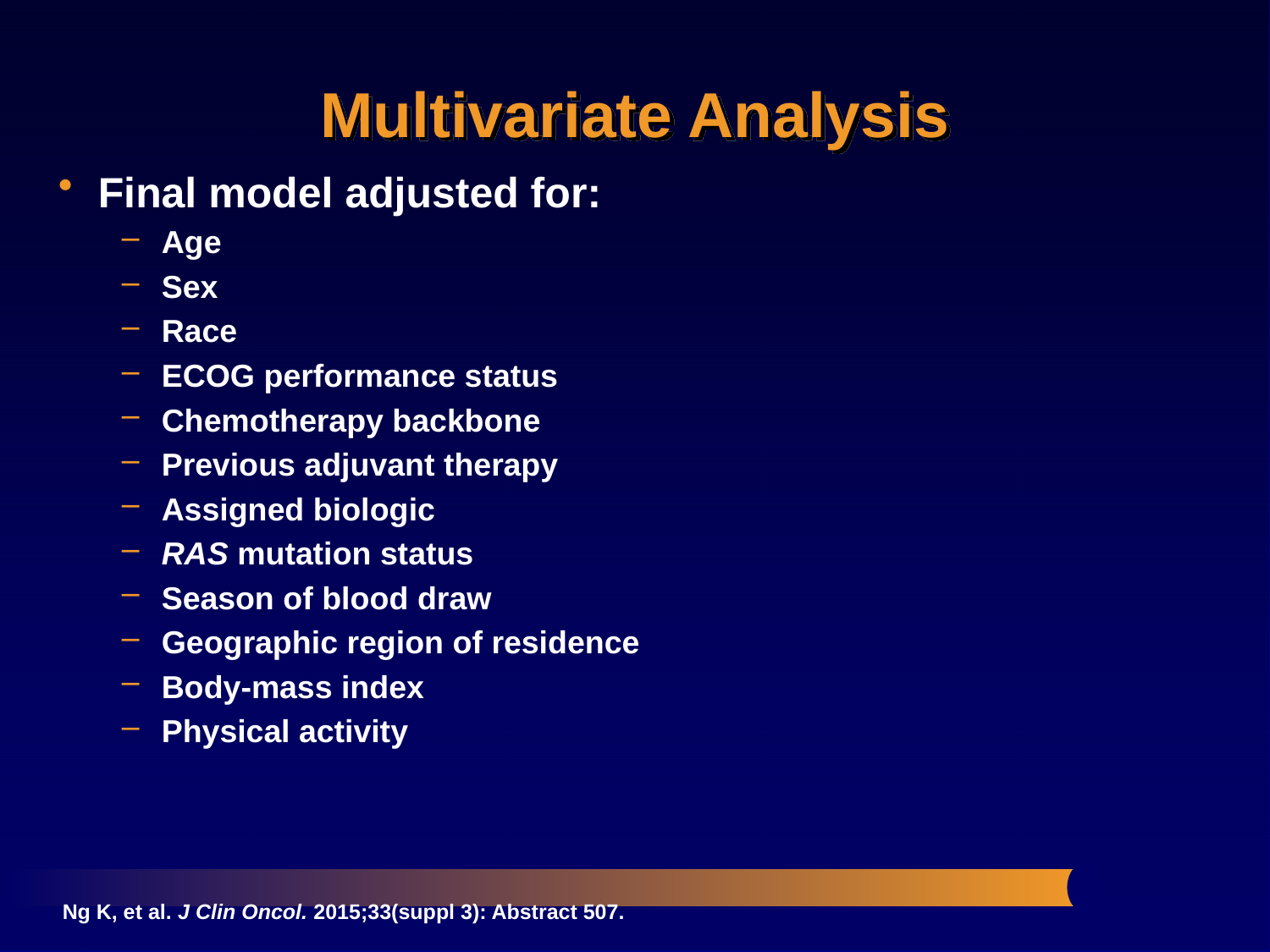

# Multivariate Analysis
Final model adjusted for:
Age
Sex
Race
ECOG performance status
Chemotherapy backbone
Previous adjuvant therapy
Assigned biologic
RAS mutation status
Season of blood draw
Geographic region of residence
Body-mass index
Physical activity

Ng K, et al. J Clin Oncol. 2015;33(suppl 3): Abstract 507.